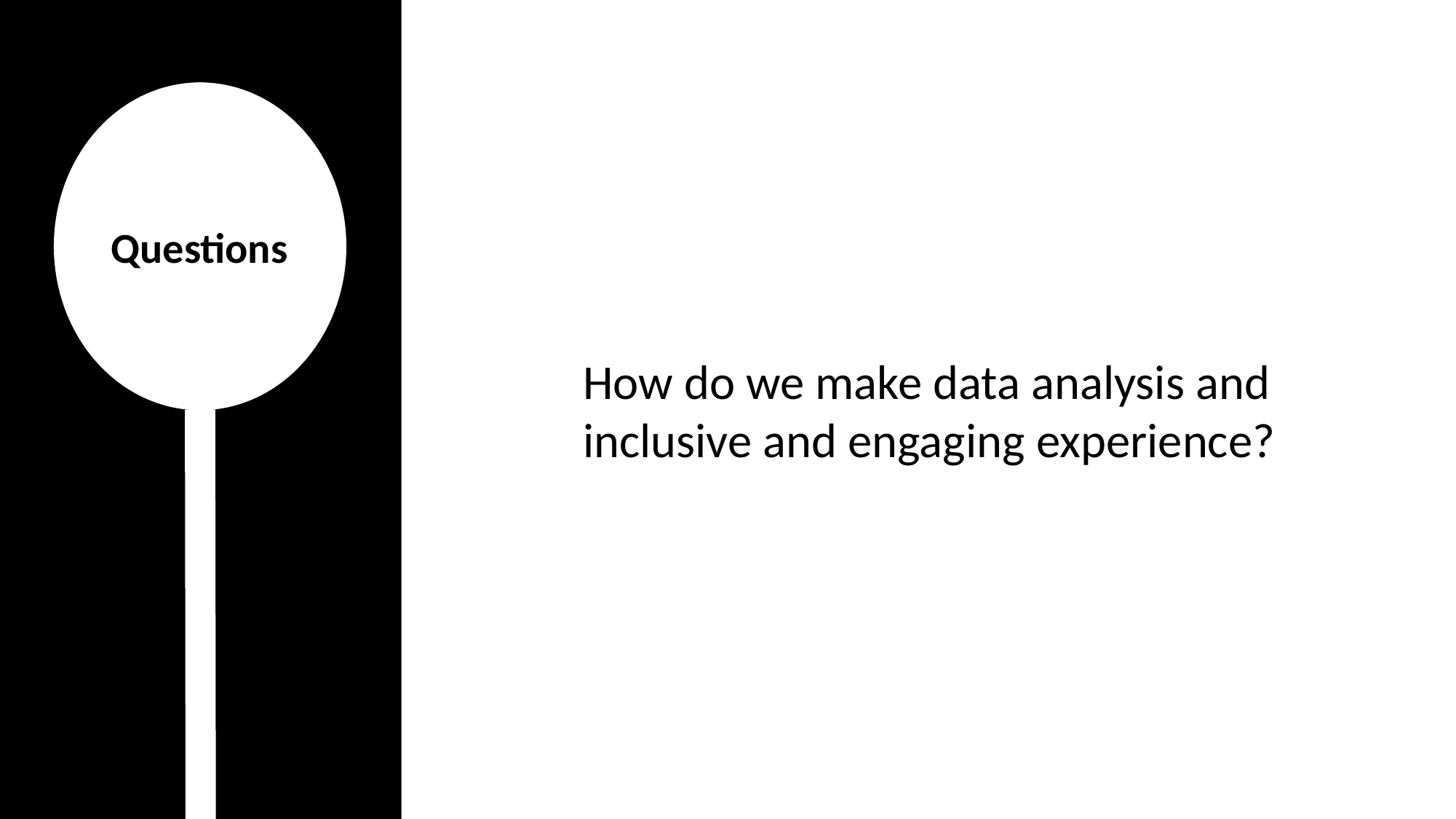

Questions
How do we make data analysis and inclusive and engaging experience?